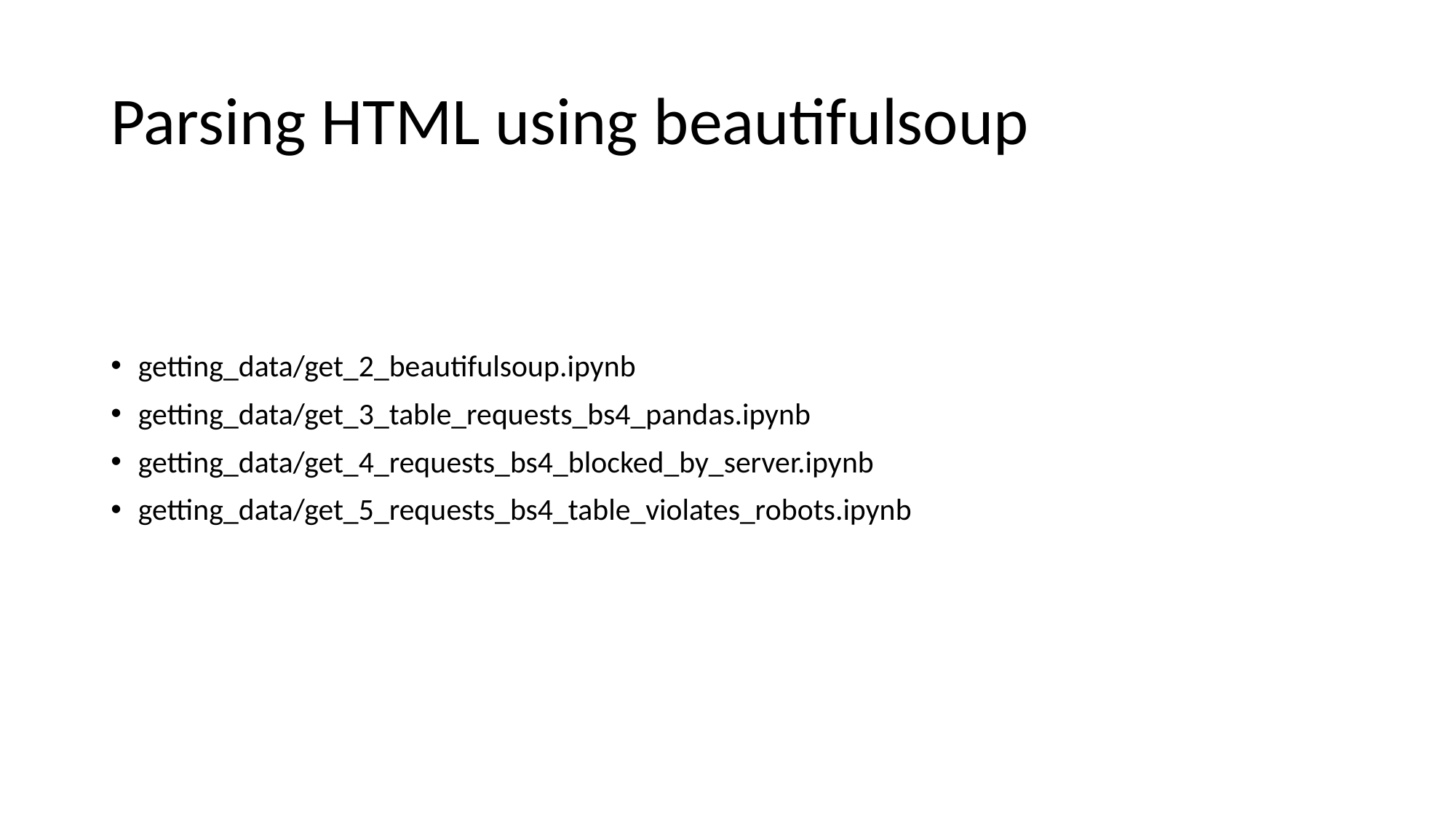

# Parsing HTML using beautifulsoup

getting_data/get_2_beautifulsoup.ipynb
getting_data/get_3_table_requests_bs4_pandas.ipynb
getting_data/get_4_requests_bs4_blocked_by_server.ipynb
getting_data/get_5_requests_bs4_table_violates_robots.ipynb